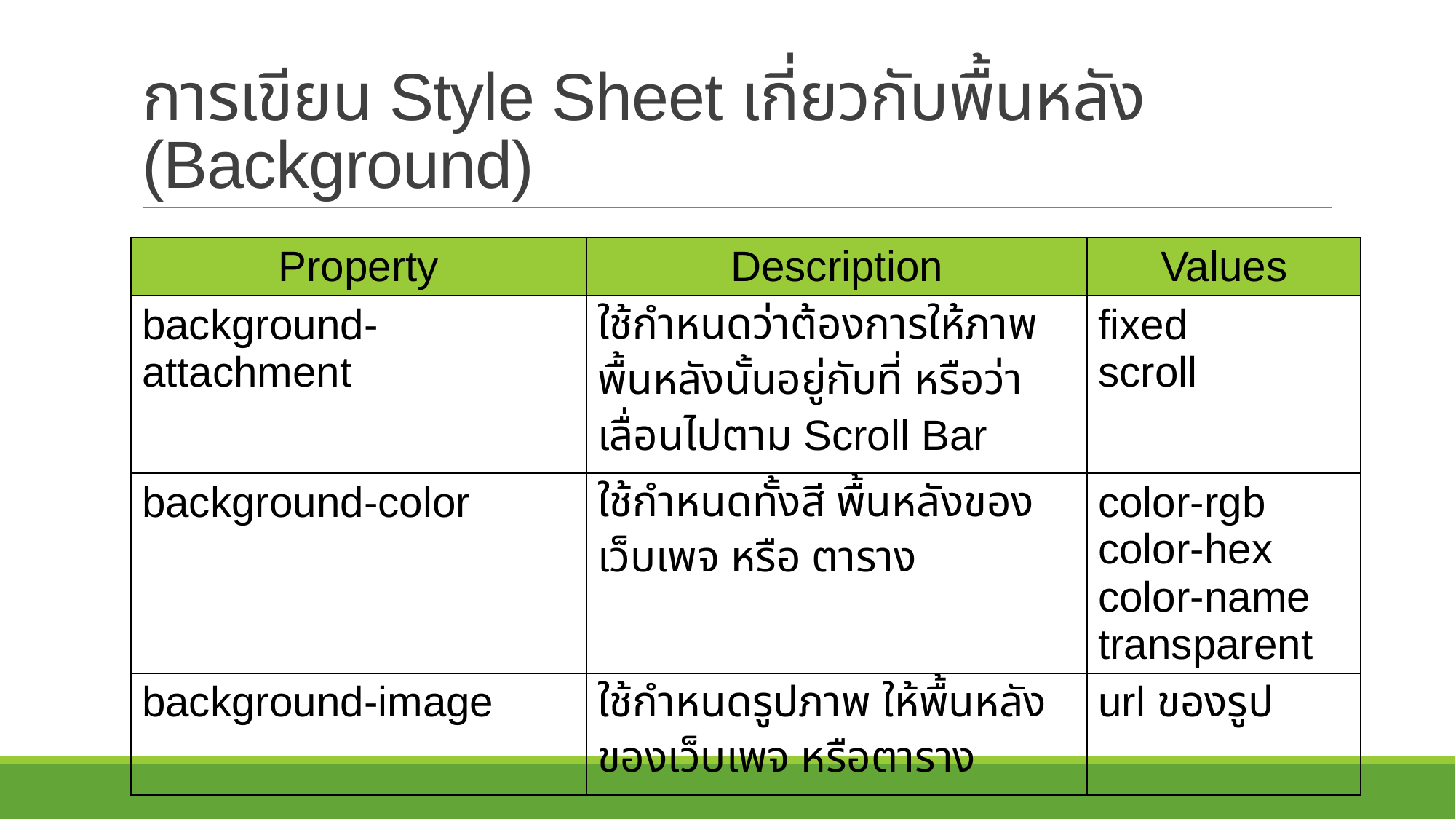

# การเขียน Style Sheet เกี่ยวกับพื้นหลัง (Background)
| Property | Description | Values |
| --- | --- | --- |
| background-attachment | ใช้กำหนดว่าต้องการให้ภาพพื้นหลังนั้นอยู่กับที่ หรือว่าเลื่อนไปตาม Scroll Bar | fixed scroll |
| background-color | ใช้กำหนดทั้งสี พื้นหลังของเว็บเพจ หรือ ตาราง | color-rgb color-hex color-name transparent |
| background-image | ใช้กำหนดรูปภาพ ให้พื้นหลังของเว็บเพจ หรือตาราง | url ของรูป |